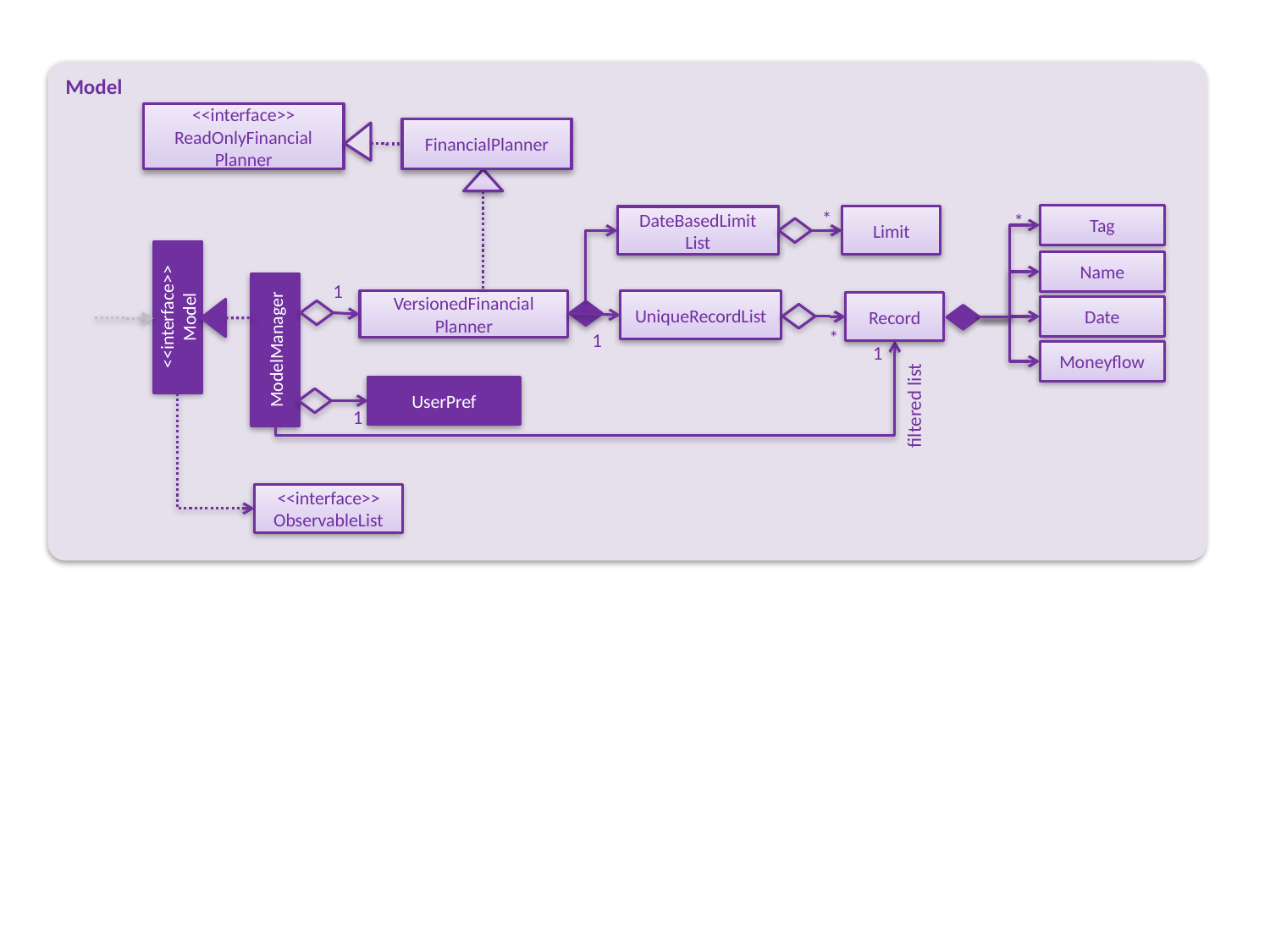

Model
<<interface>>
ReadOnlyFinancial
Planner
FinancialPlanner

Tag
*
Limit
DateBasedLimit
List
*

Name
1
VersionedFinancial
Planner
UniqueRecordList
Record
<<interface>>
Model
Date

ModelManager
*
1
1
Moneyflow
UserPref

filtered list
1
<<interface>>
ObservableList